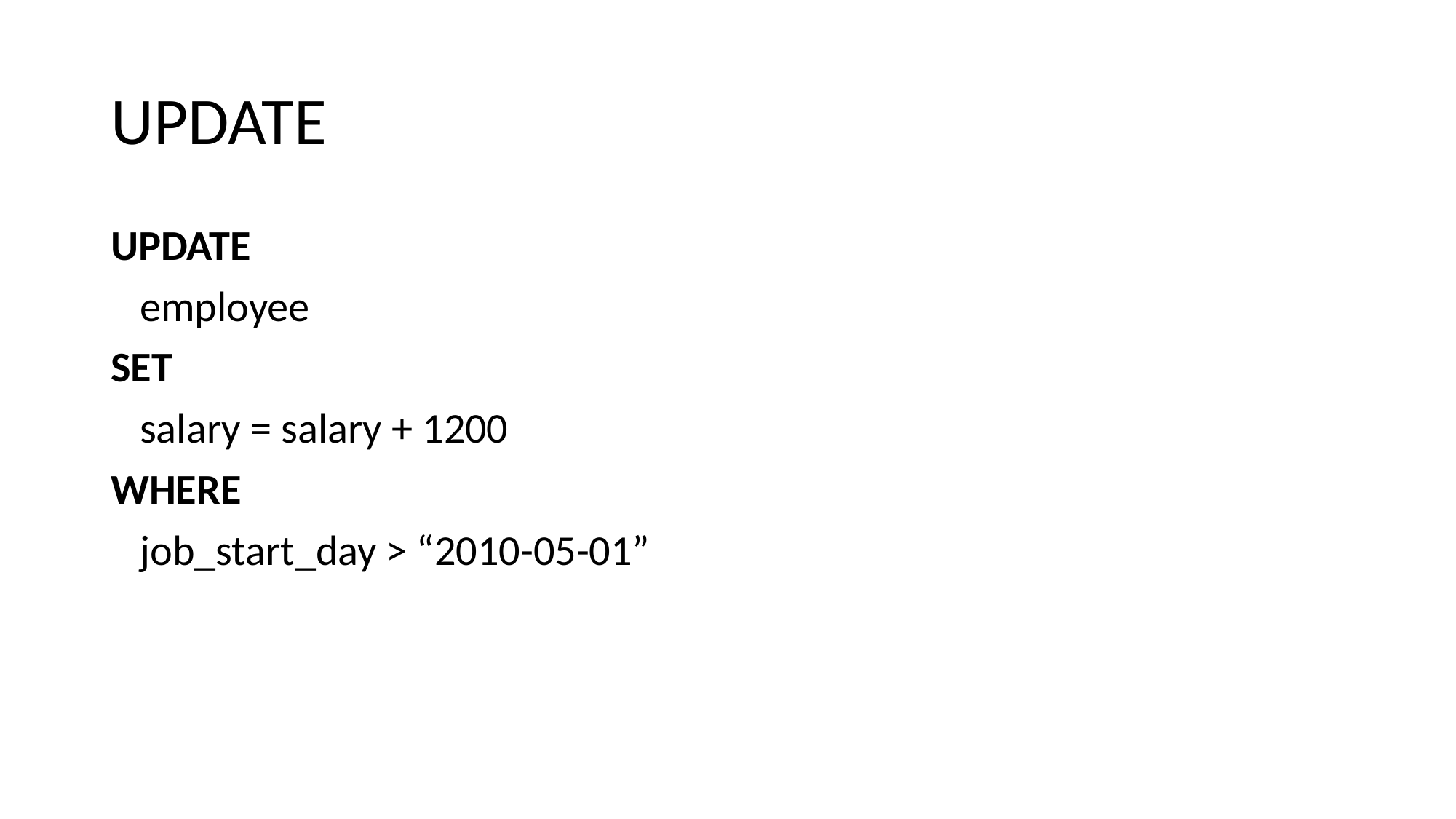

# UPDATE
UPDATE
   employee
SET
   salary = salary + 1200
WHERE
   job_start_day > “2010-05-01”